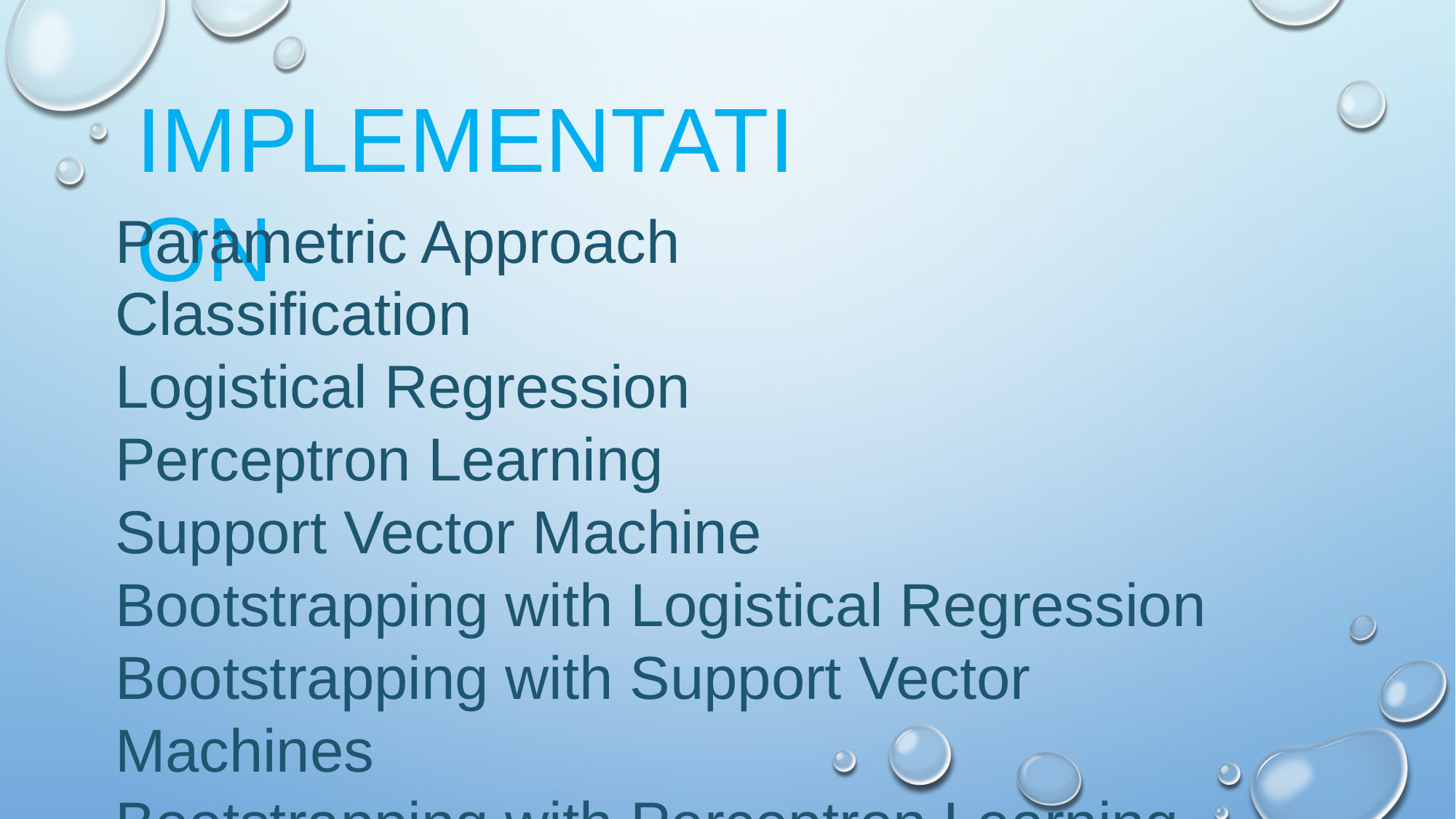

IMPLEMENTATION
Parametric Approach
Classification
Logistical Regression
Perceptron Learning
Support Vector Machine
Bootstrapping with Logistical Regression
Bootstrapping with Support Vector Machines
Bootstrapping with Perceptron Learning